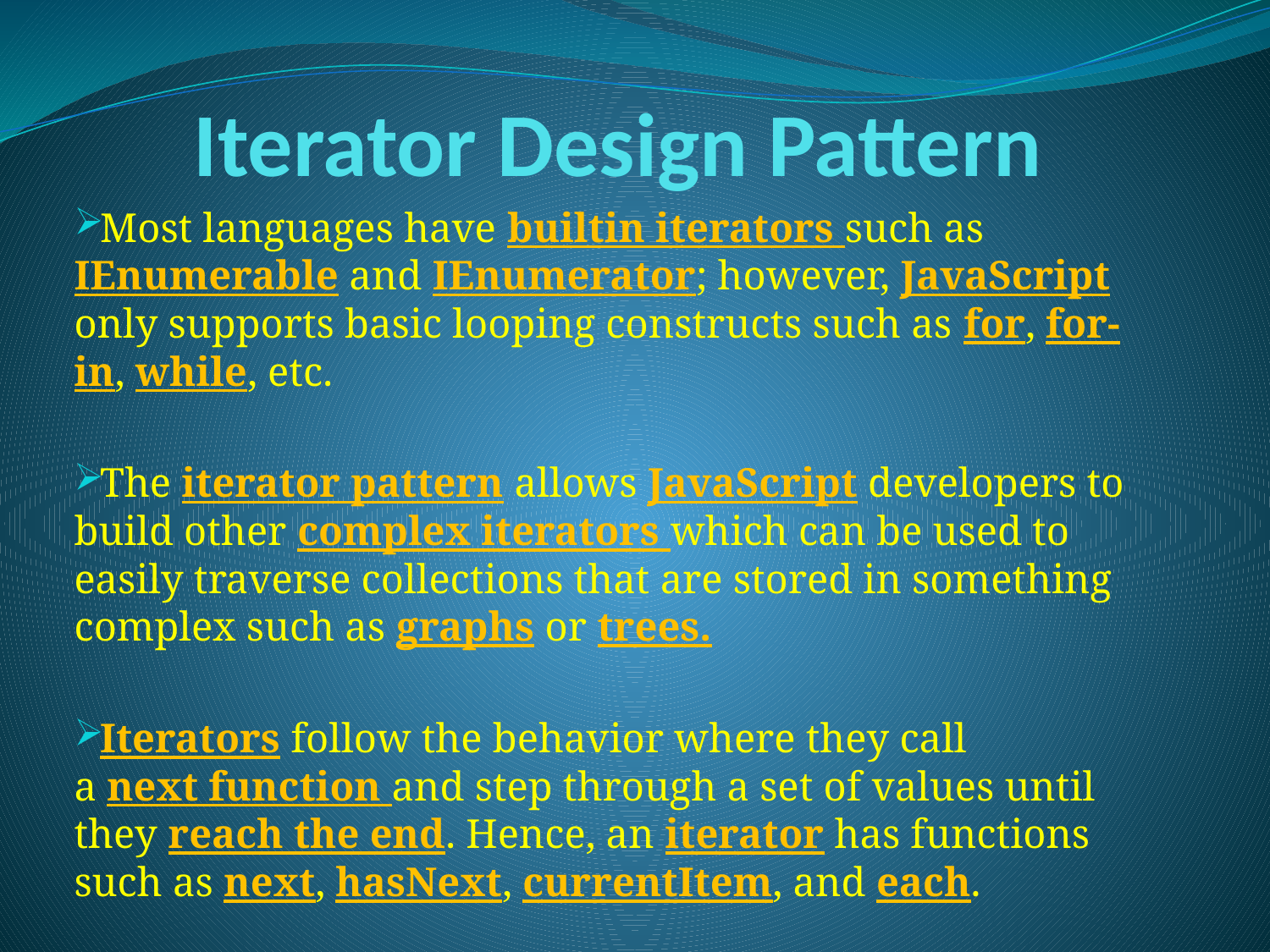

# Iterator Design Pattern
Most languages have builtin iterators such as IEnumerable and IEnumerator; however, JavaScript only supports basic looping constructs such as for, for-in, while, etc.

The iterator pattern allows JavaScript developers to build other complex iterators which can be used to easily traverse collections that are stored in something complex such as graphs or trees.

Iterators follow the behavior where they call a next function and step through a set of values until they reach the end. Hence, an iterator has functions such as next, hasNext, currentItem, and each.